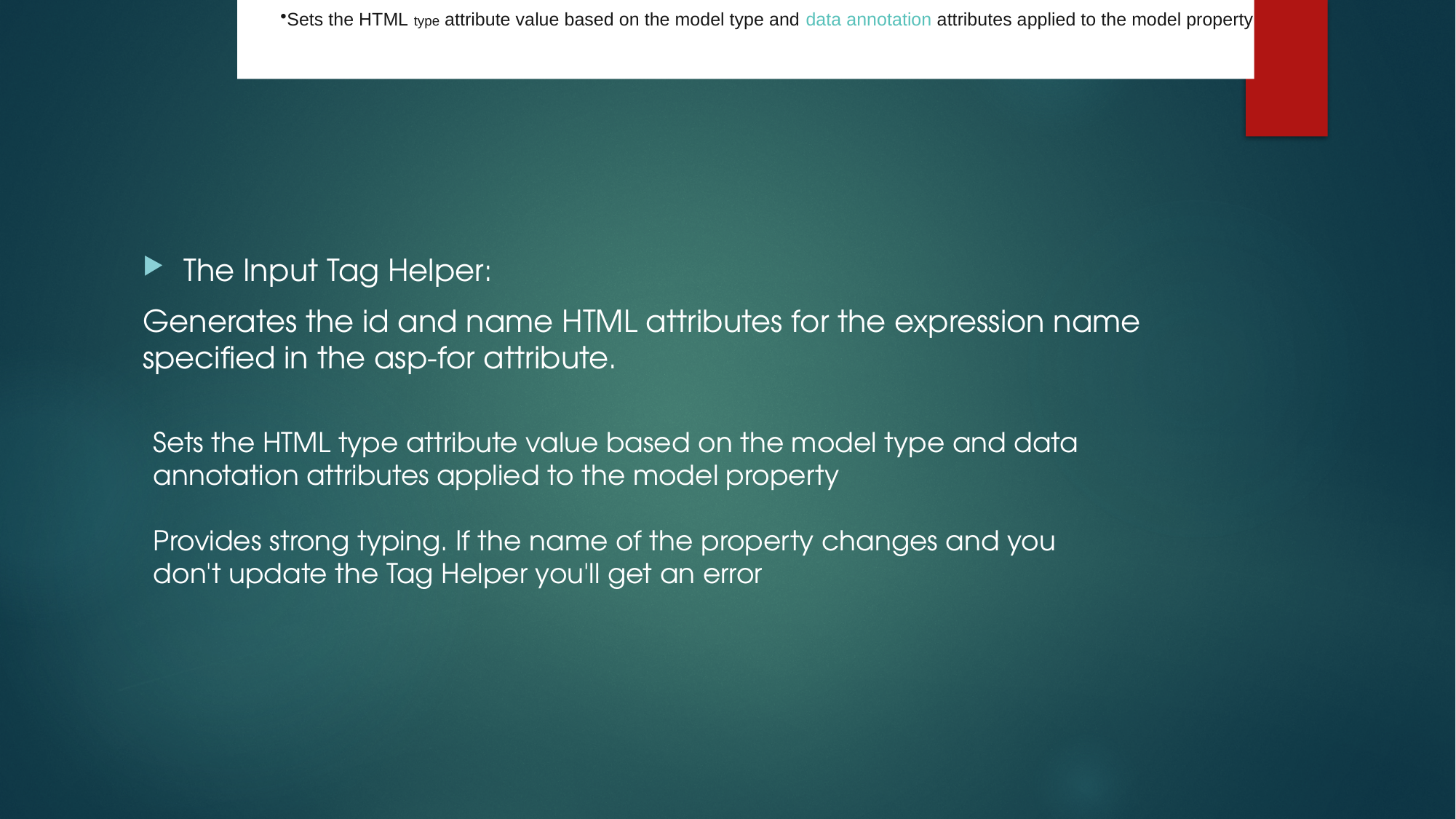

Generates the id and name HTML attributes for the expression name specified in the asp-for attribute.

Sets the HTML type attribute value based on the model type and data annotation attributes applied to the model property

#
The Input Tag Helper:
Generates the id and name HTML attributes for the expression name specified in the asp-for attribute.

Sets the HTML type attribute value based on the model type and data annotation attributes applied to the model property

Provides strong typing. If the name of the property changes and you don't update the Tag Helper you'll get an error